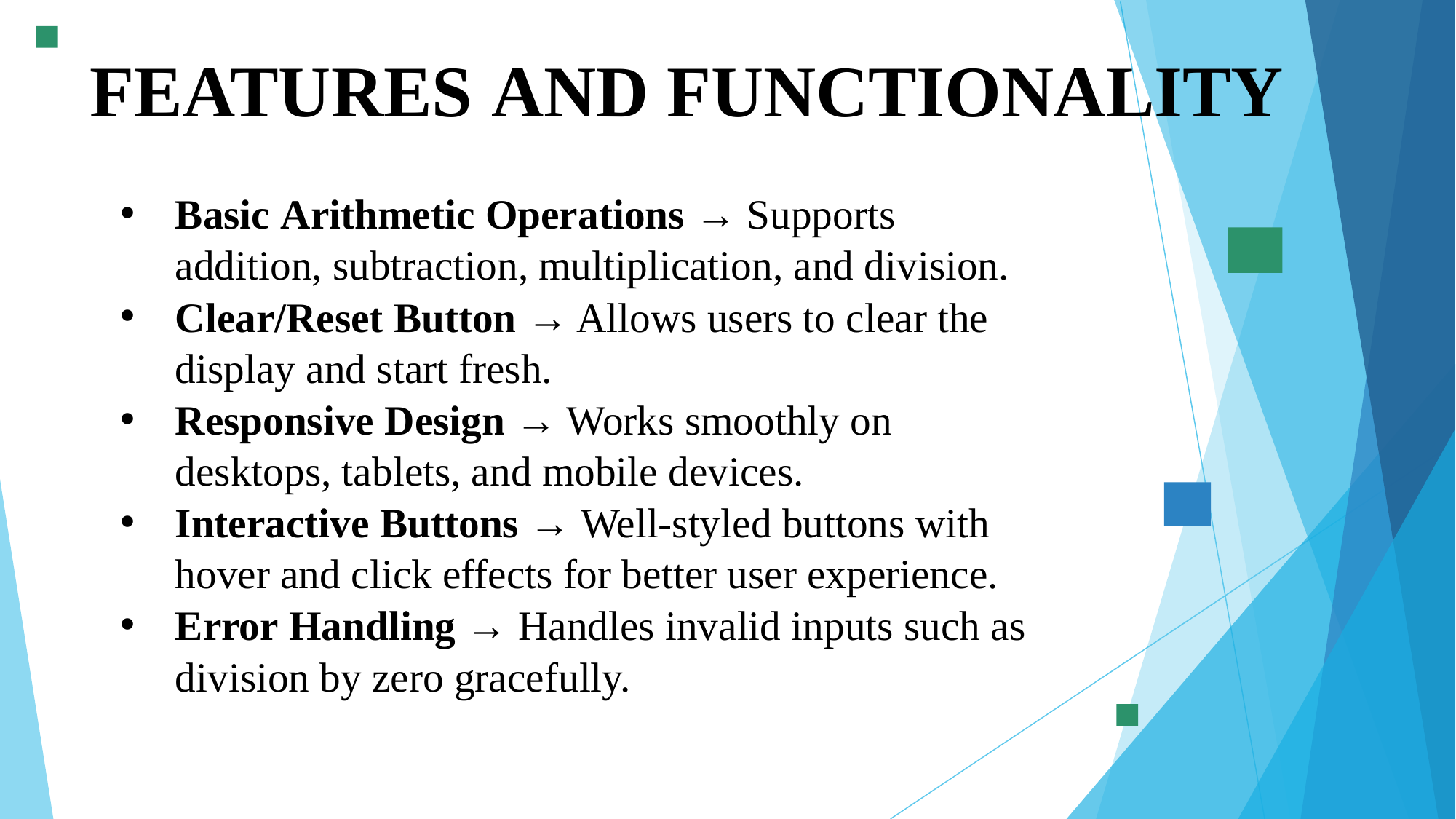

# FEATURES AND FUNCTIONALITY

Basic Arithmetic Operations → Supports addition, subtraction, multiplication, and division.
Clear/Reset Button → Allows users to clear the display and start fresh.
Responsive Design → Works smoothly on desktops, tablets, and mobile devices.
Interactive Buttons → Well-styled buttons with hover and click effects for better user experience.
Error Handling → Handles invalid inputs such as division by zero gracefully.